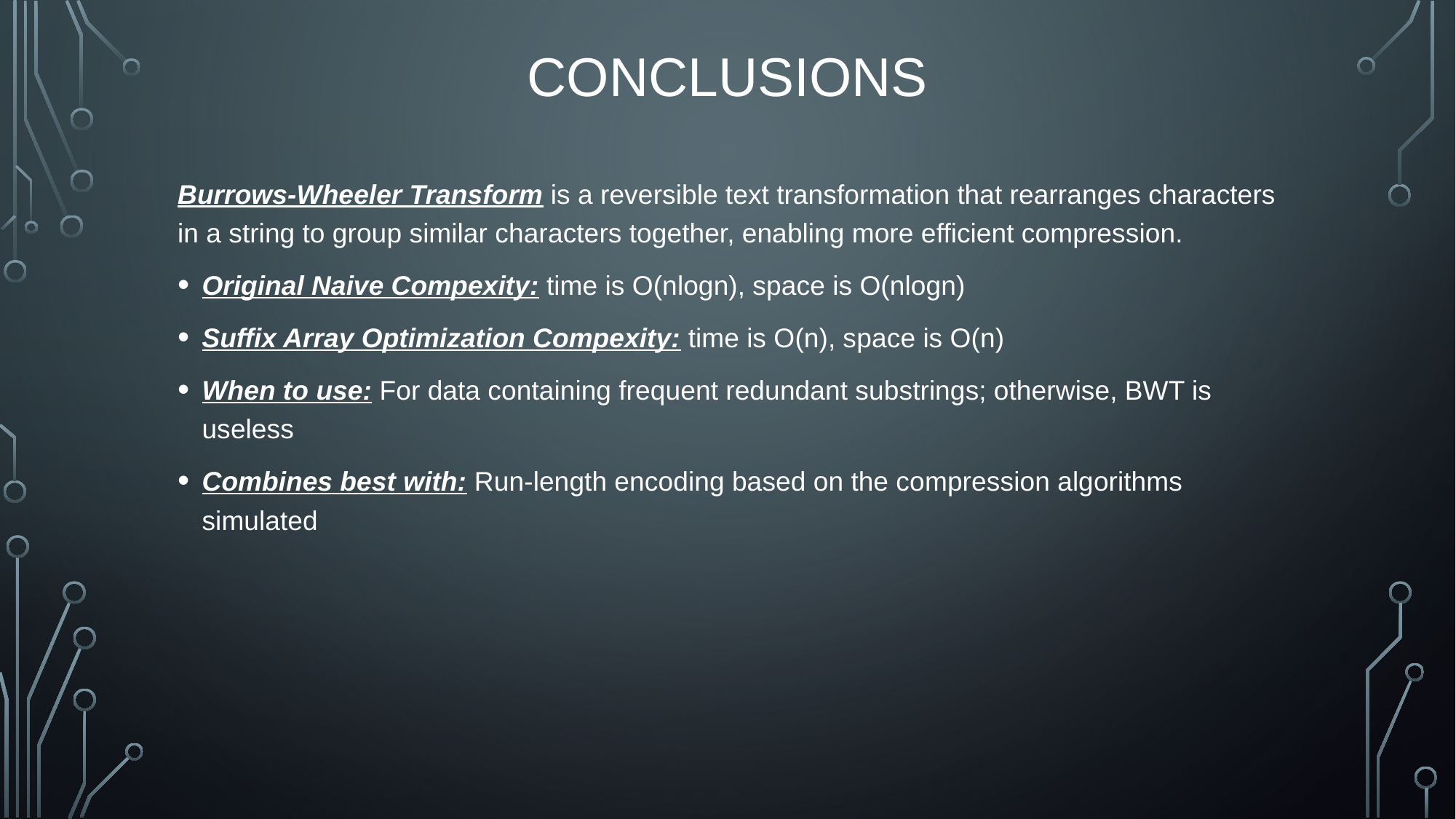

# conclusions
Burrows-Wheeler Transform is a reversible text transformation that rearranges characters in a string to group similar characters together, enabling more efficient compression.
Original Naive Compexity: time is O(nlogn), space is O(nlogn)
Suffix Array Optimization Compexity: time is O(n), space is O(n)
When to use: For data containing frequent redundant substrings; otherwise, BWT is useless
Combines best with: Run-length encoding based on the compression algorithms simulated